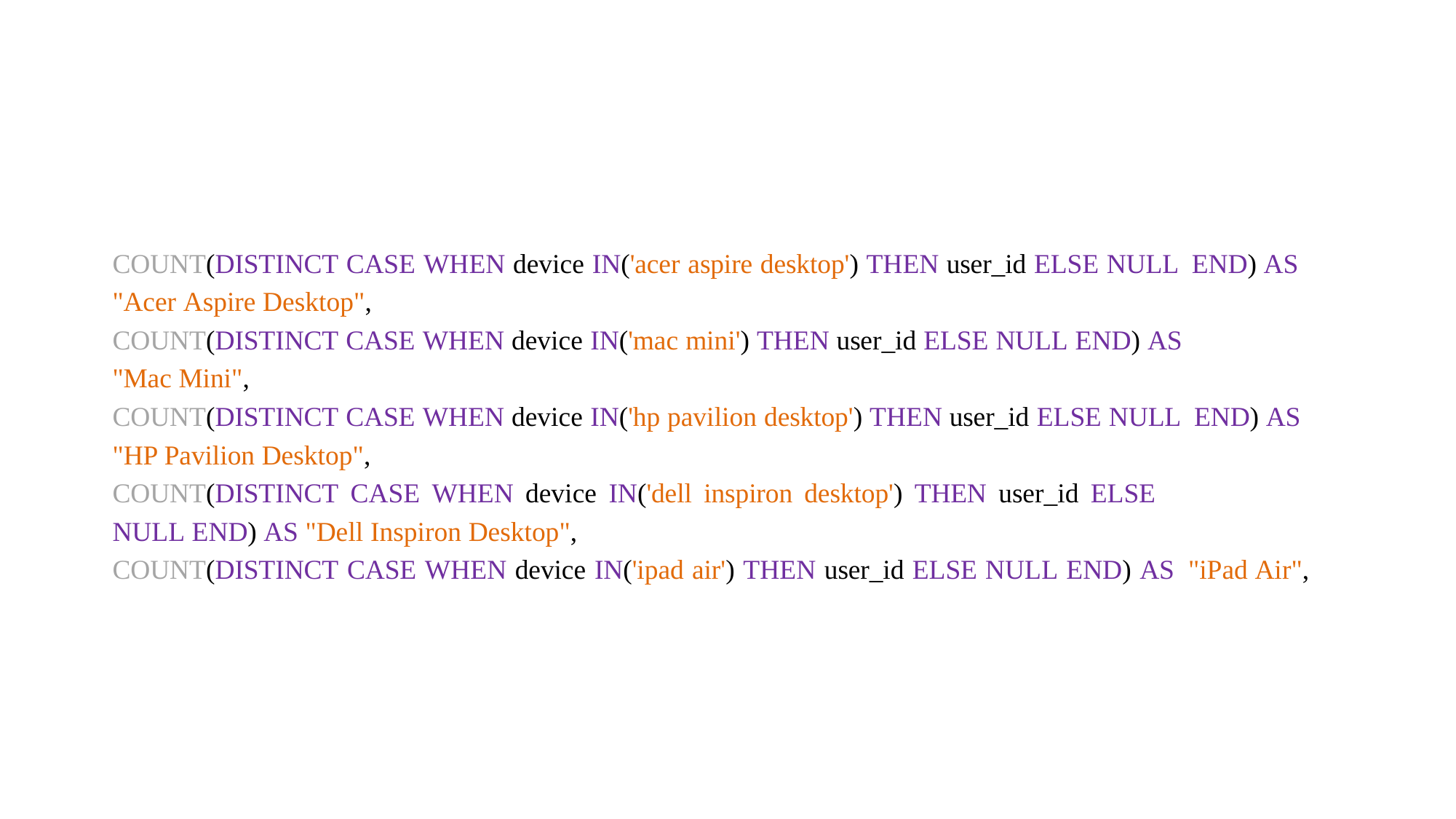

# COUNT(DISTINCT CASE WHEN device IN('acer aspire desktop') THEN user_id ELSE NULL  END) AS "Acer Aspire Desktop", COUNT(DISTINCT CASE WHEN device IN('mac mini') THEN user_id ELSE NULL END) AS "Mac Mini", COUNT(DISTINCT CASE WHEN device IN('hp pavilion desktop') THEN user_id ELSE NULL  END) AS "HP Pavilion Desktop", COUNT(DISTINCT CASE WHEN device IN('dell inspiron desktop') THEN user_id ELSE NULL END) AS "Dell Inspiron Desktop", COUNT(DISTINCT CASE WHEN device IN('ipad air') THEN user_id ELSE NULL END) AS  "iPad Air",